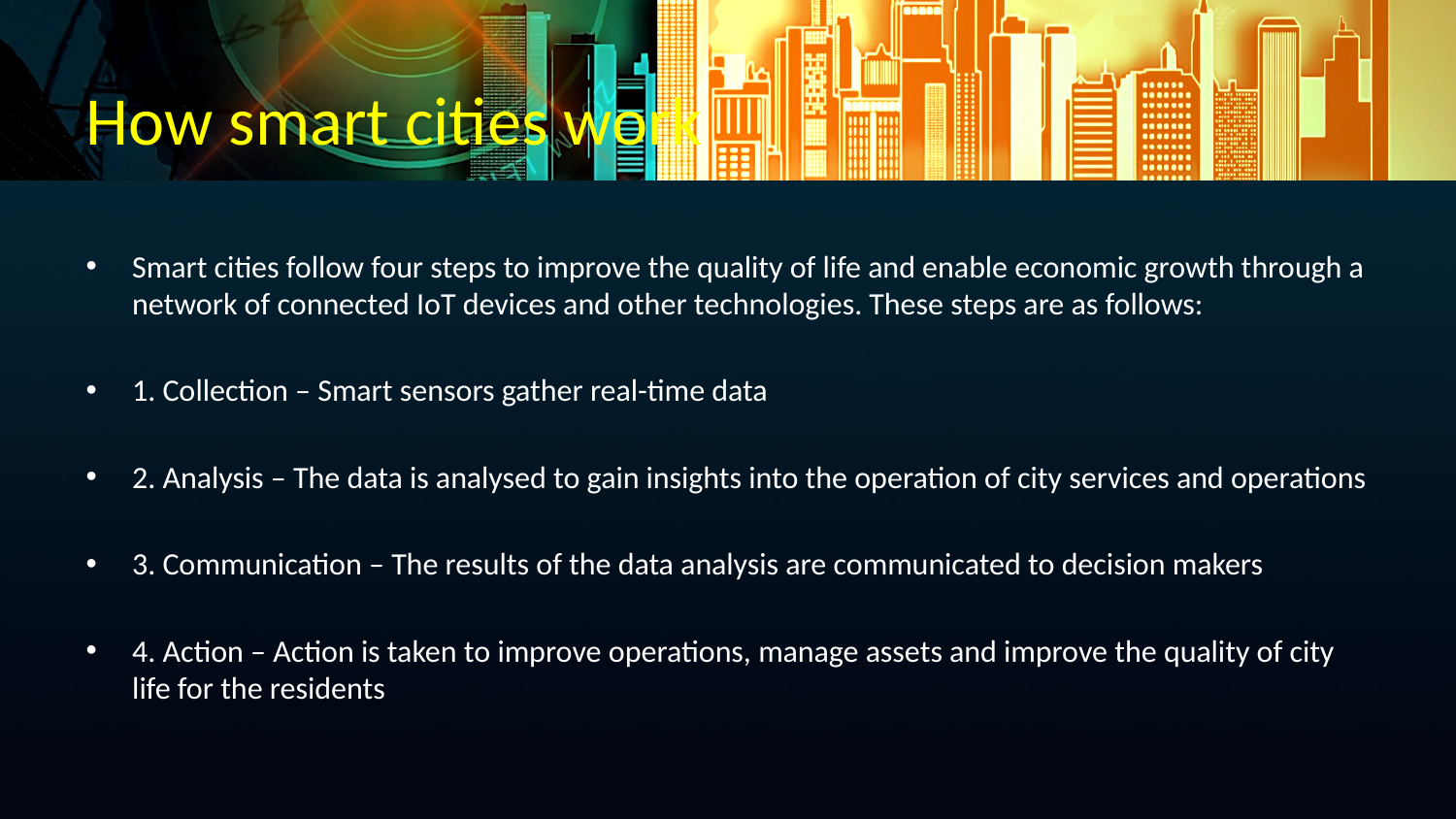

# How smart cities work
Smart cities follow four steps to improve the quality of life and enable economic growth through a network of connected IoT devices and other technologies. These steps are as follows:

1. Collection – Smart sensors gather real-time data

2. Analysis – The data is analysed to gain insights into the operation of city services and operations

3. Communication – The results of the data analysis are communicated to decision makers

4. Action – Action is taken to improve operations, manage assets and improve the quality of city life for the residents